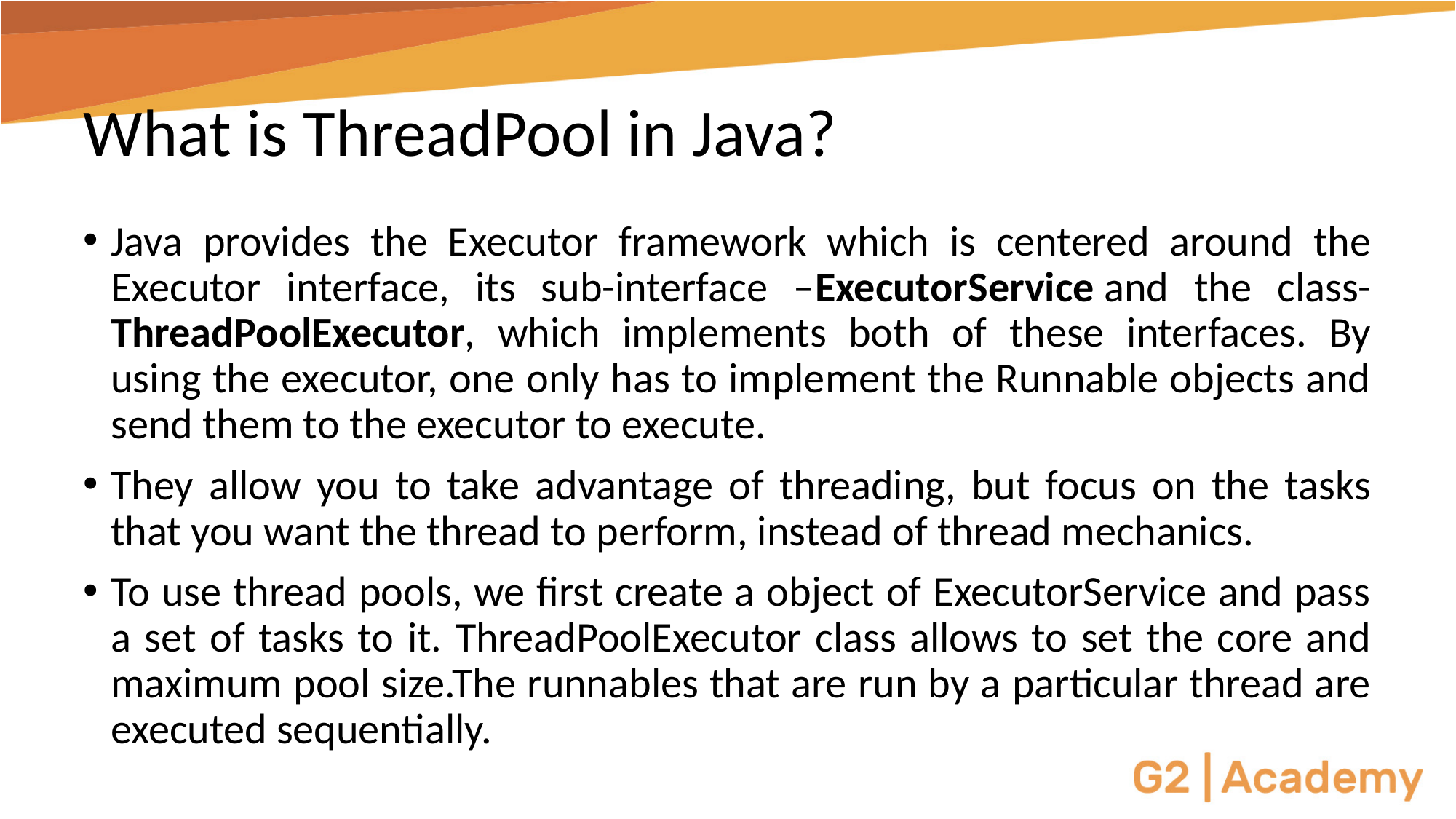

# What is ThreadPool in Java?
Java provides the Executor framework which is centered around the Executor interface, its sub-interface –ExecutorService and the class-ThreadPoolExecutor, which implements both of these interfaces. By using the executor, one only has to implement the Runnable objects and send them to the executor to execute.
They allow you to take advantage of threading, but focus on the tasks that you want the thread to perform, instead of thread mechanics.
To use thread pools, we first create a object of ExecutorService and pass a set of tasks to it. ThreadPoolExecutor class allows to set the core and maximum pool size.The runnables that are run by a particular thread are executed sequentially.